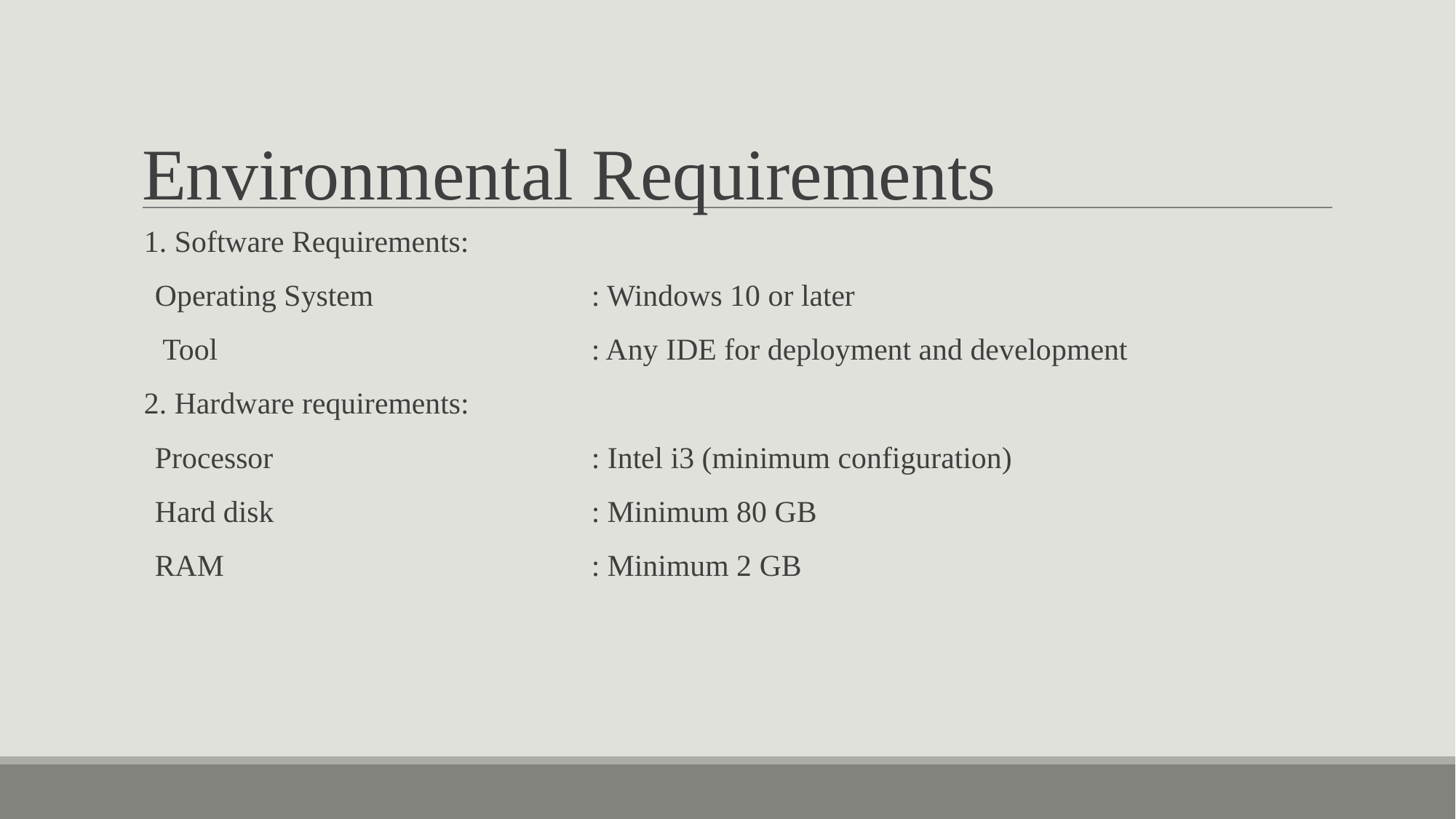

# Environmental Requirements
1. Software Requirements:
Operating System 		: Windows 10 or later
 Tool   				: Any IDE for deployment and development
2. Hardware requirements:
Processor   			: Intel i3 (minimum configuration)
Hard disk   			: Minimum 80 GB
RAM        			: Minimum 2 GB